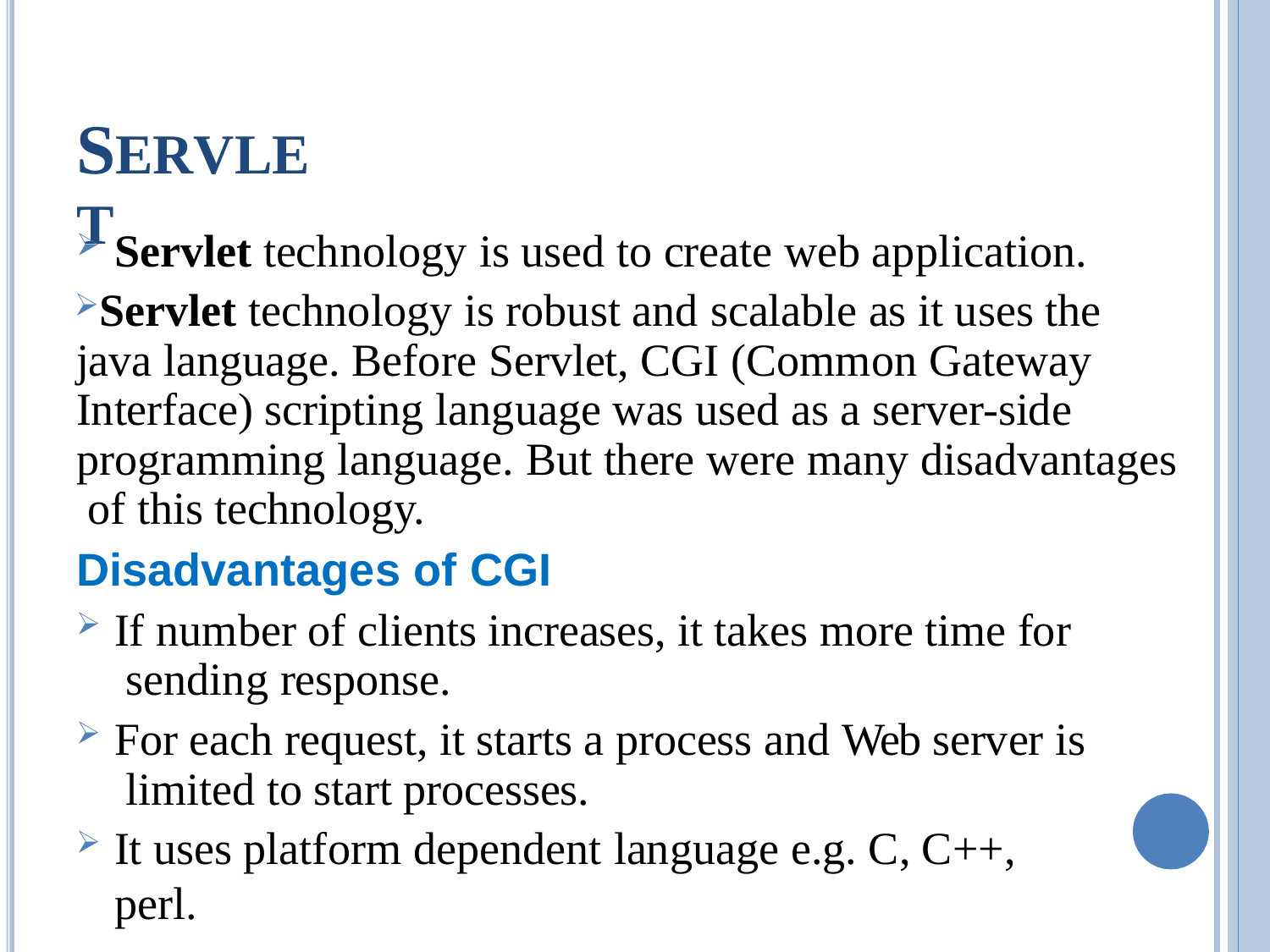

# SERVLET
Servlet technology is used to create web application.
Servlet technology is robust and scalable as it uses the  java language. Before Servlet, CGI (Common Gateway  Interface) scripting language was used as a server-side  programming language. But there were many disadvantages  of this technology.
Disadvantages of CGI
If number of clients increases, it takes more time for  sending response.
For each request, it starts a process and Web server is  limited to start processes.
It uses platform dependent language e.g. C, C++, perl.